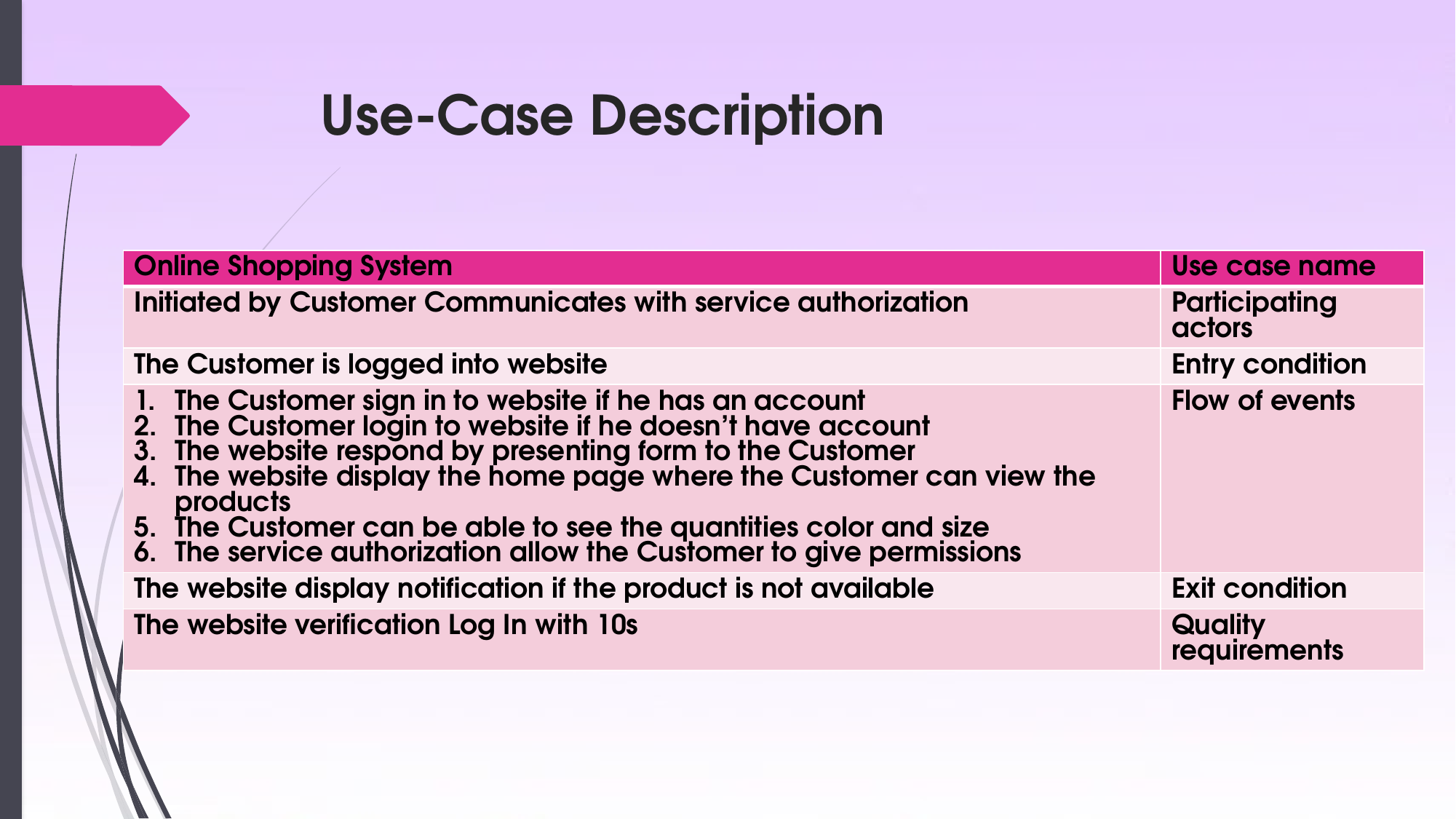

# Use-Case Description
| Online Shopping System | Use case name |
| --- | --- |
| Initiated by Customer Communicates with service authorization | Participating actors |
| The Customer is logged into website | Entry condition |
| The Customer sign in to website if he has an account The Customer login to website if he doesn’t have account The website respond by presenting form to the Customer The website display the home page where the Customer can view the products The Customer can be able to see the quantities color and size The service authorization allow the Customer to give permissions | Flow of events |
| The website display notification if the product is not available | Exit condition |
| The website verification Log In with 10s | Quality requirements |